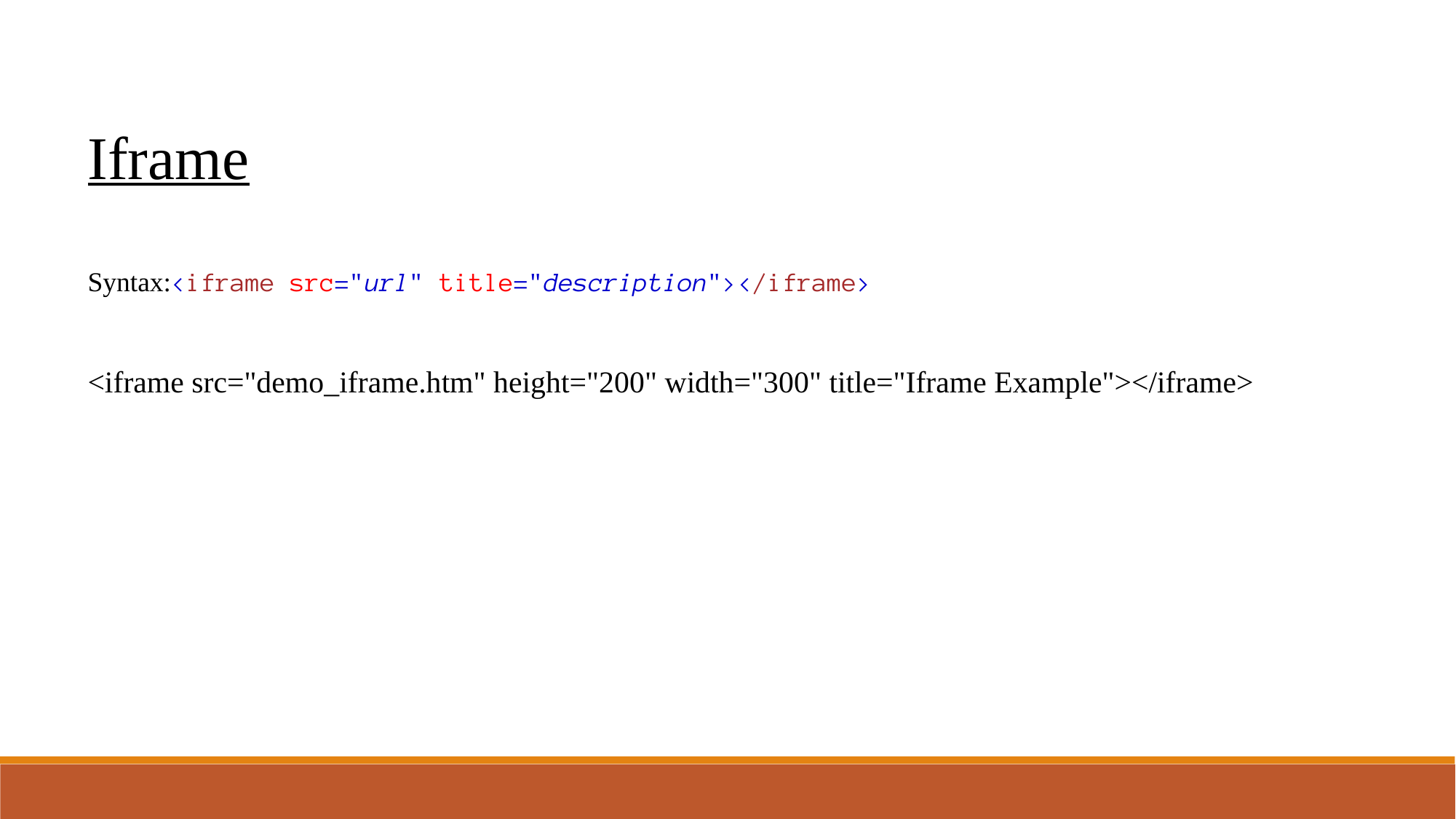

Iframe

Syntax:<iframe src="url" title="description"></iframe>

<iframe src="demo_iframe.htm" height="200" width="300" title="Iframe Example"></iframe>